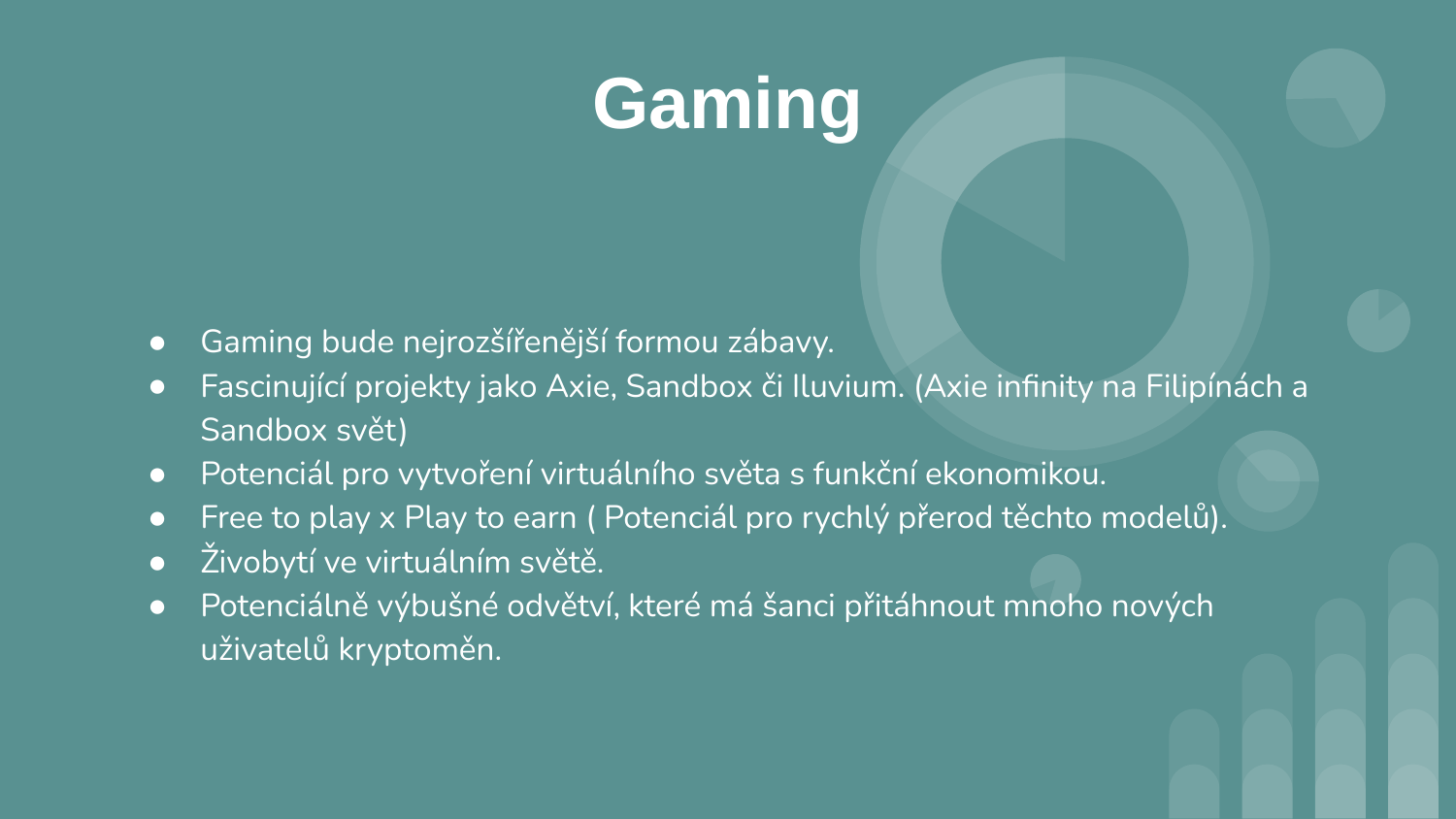

# Gaming
Gaming bude nejrozšířenější formou zábavy.
Fascinující projekty jako Axie, Sandbox či Iluvium. (Axie infinity na Filipínách a Sandbox svět)
Potenciál pro vytvoření virtuálního světa s funkční ekonomikou.
Free to play x Play to earn ( Potenciál pro rychlý přerod těchto modelů).
Živobytí ve virtuálním světě.
Potenciálně výbušné odvětví, které má šanci přitáhnout mnoho nových uživatelů kryptoměn.